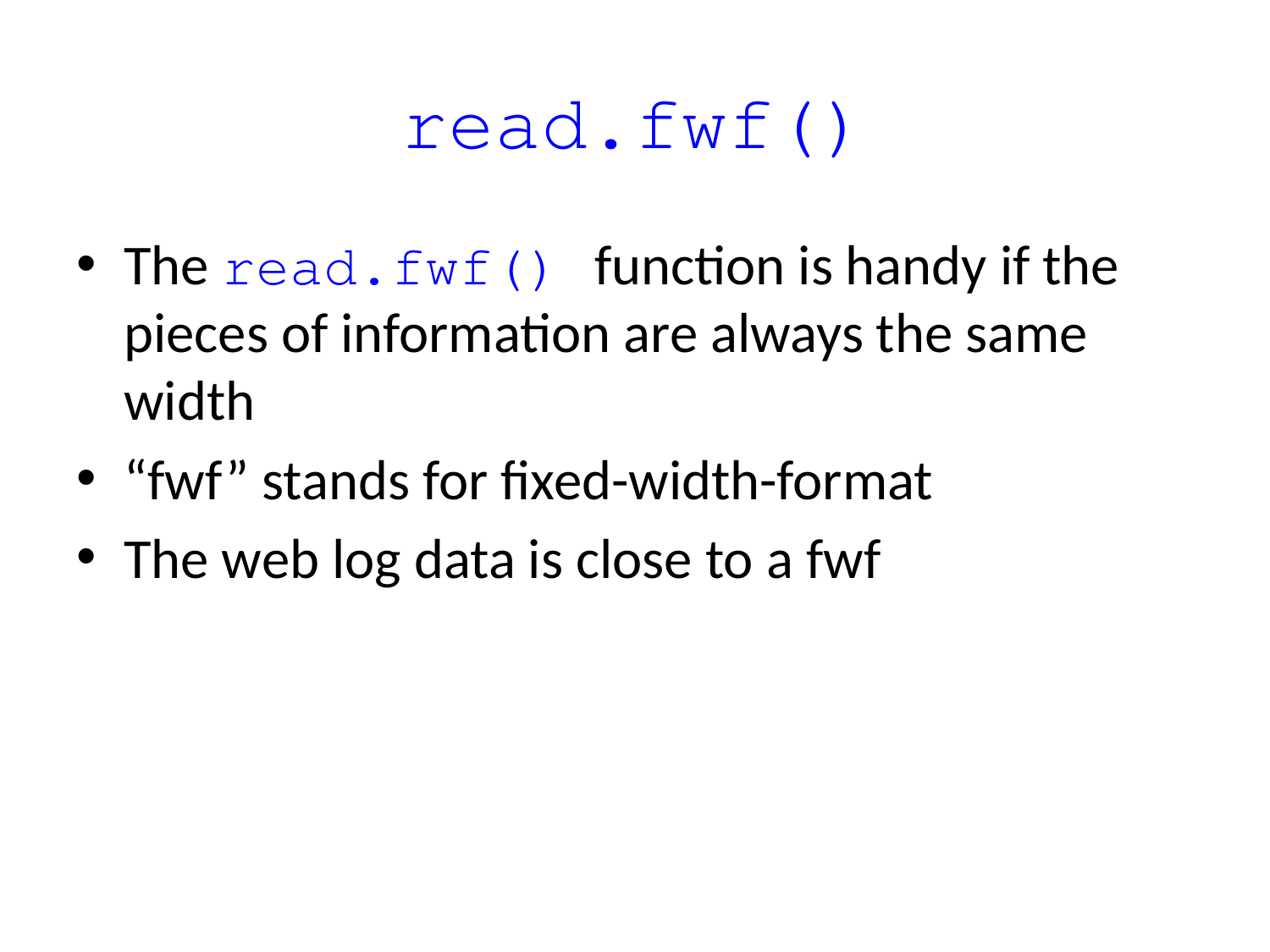

# read.fwf()
The read.fwf() function is handy if the pieces of information are always the same width
“fwf” stands for fixed-width-format
The web log data is close to a fwf